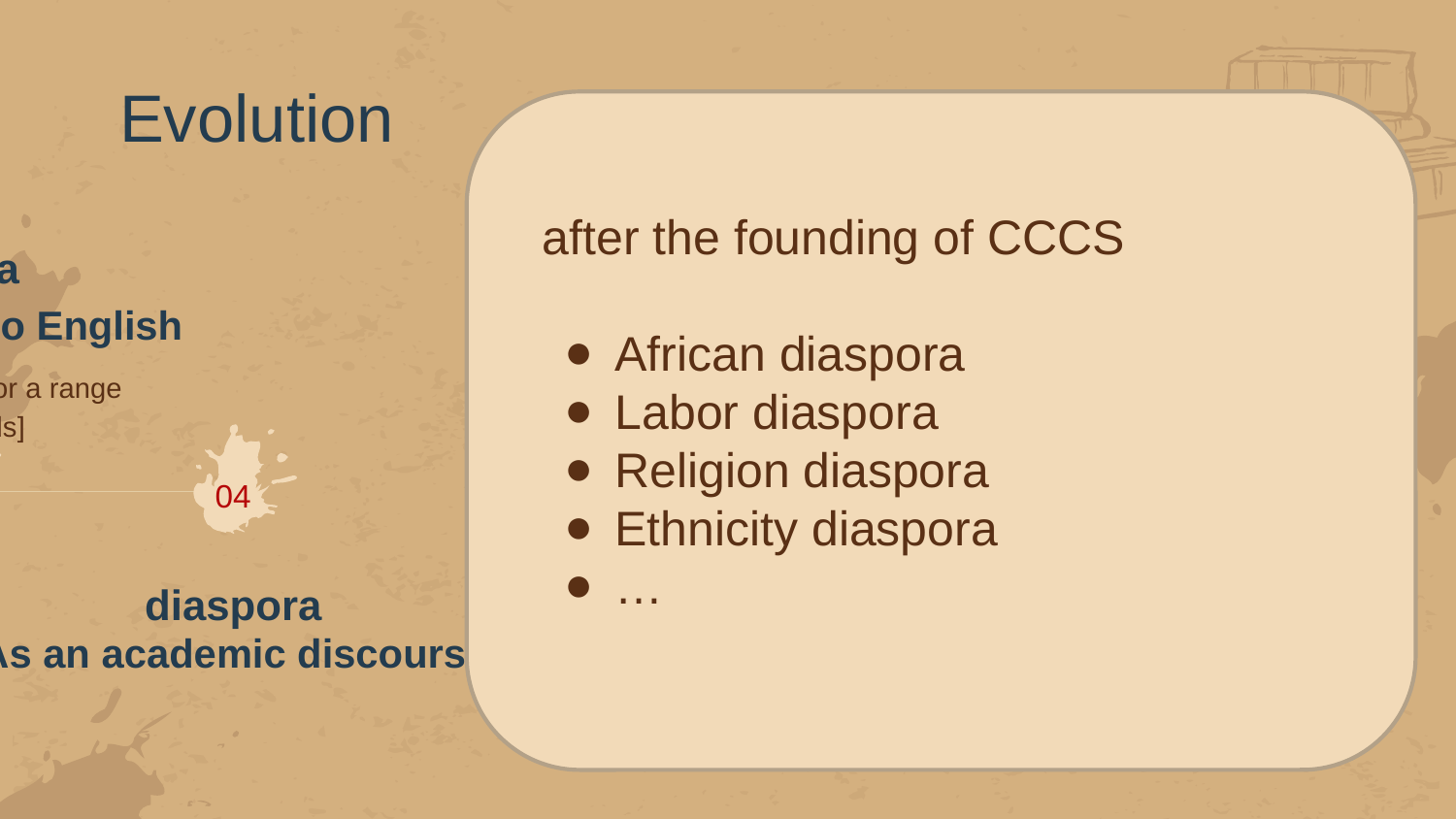

# Evolution

after the founding of CCCS

African diaspora
Labor diaspora
Religion diaspora
Ethnicity diaspora
…
διασπορά
diaspora
in Ancient Greek
assimilated into English
[a loose equivalent for a range of other words]

[people emigrating to a conquered land]

01
02
03
04
[people being exiled]
diaspora
διασπορά
As an academic discourse
in Greek Septuagint